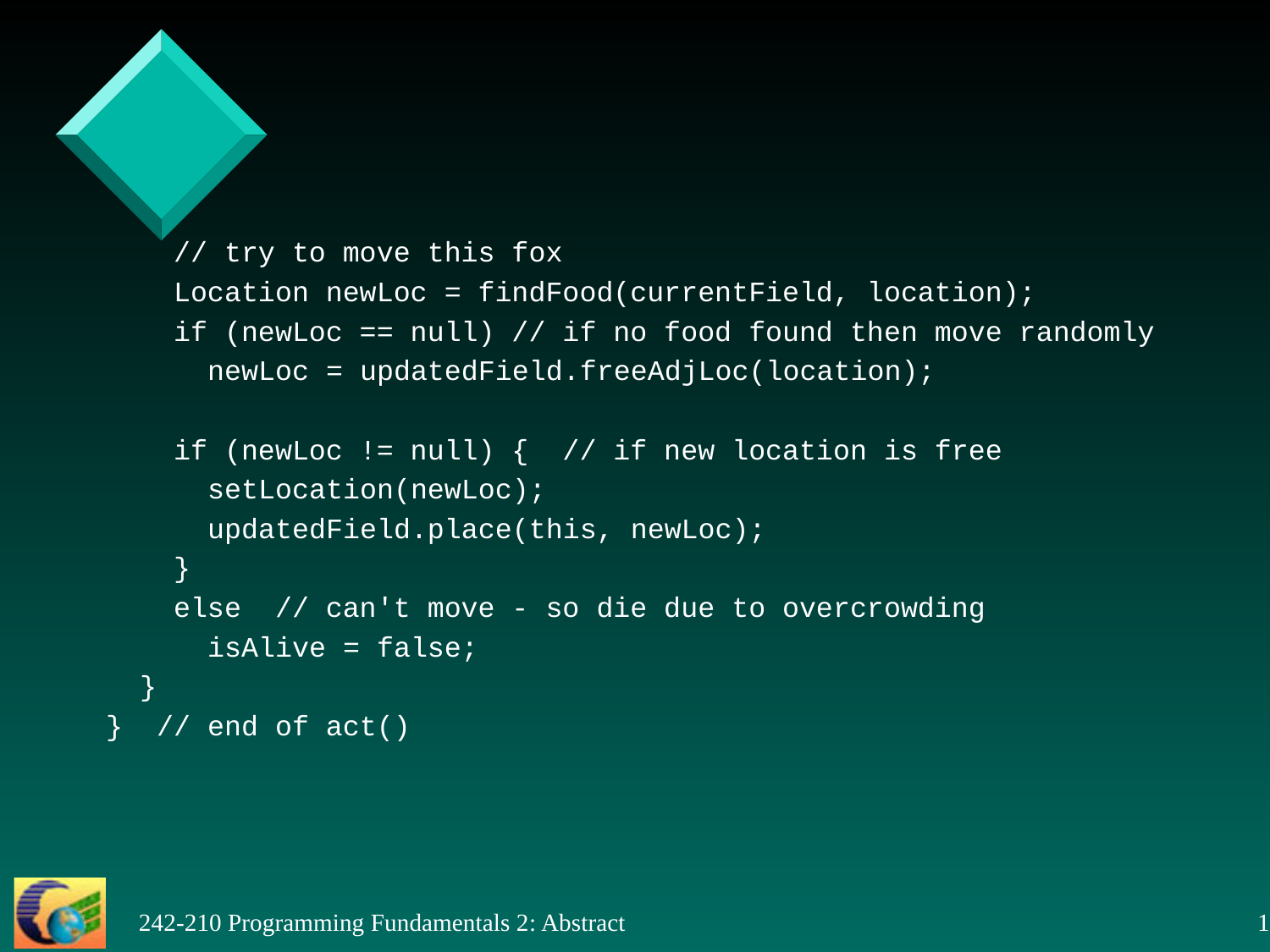

// try to move this fox
      Location newLoc = findFood(currentField, location);
      if (newLoc == null) // if no food found then move randomly
        newLoc = updatedField.freeAdjLoc(location);

      if (newLoc != null) {  // if new location is free
        setLocation(newLoc);
        updatedField.place(this, newLoc);
      }
      else  // can't move - so die due to overcrowding
        isAlive = false;
    }
  }  // end of act()